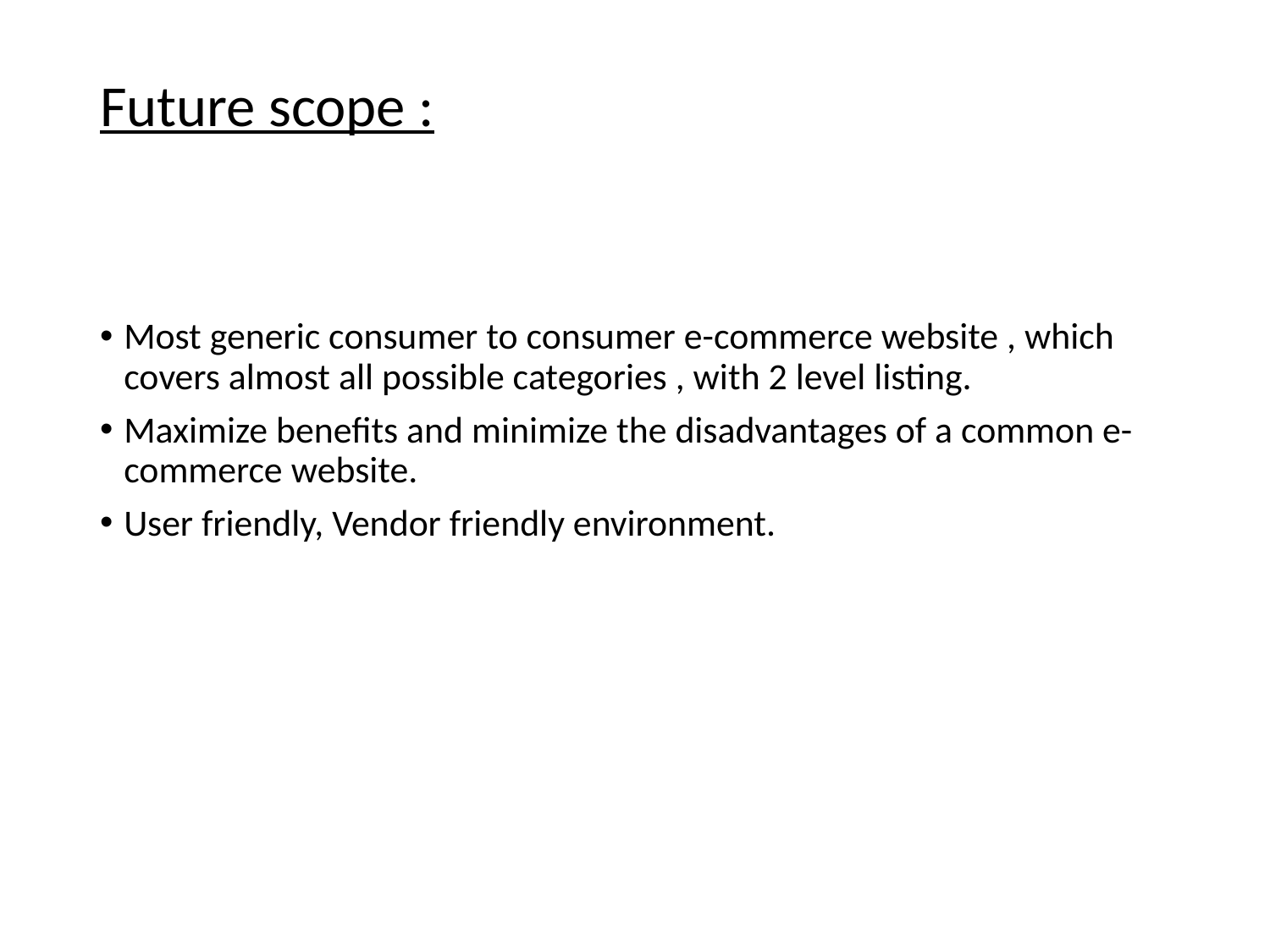

# Future scope :

Most generic consumer to consumer e-commerce website , which covers almost all possible categories , with 2 level listing.
Maximize benefits and minimize the disadvantages of a common e-commerce website.
User friendly, Vendor friendly environment.